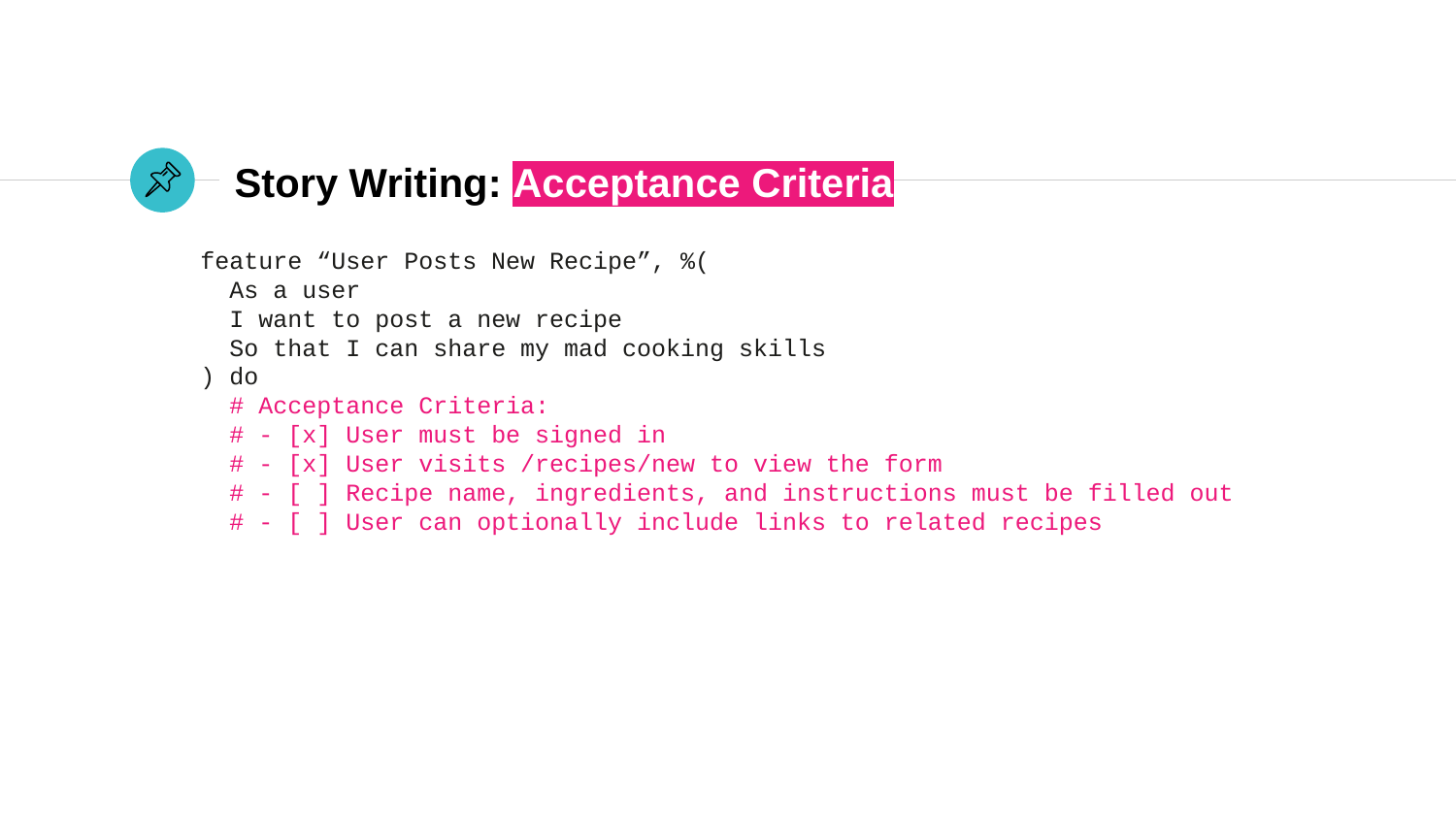

# Story Writing: Acceptance Criteria

feature “User Posts New Recipe”, %(
  As a user
  I want to post a new recipe
  So that I can share my mad cooking skills
) do
  # Acceptance Criteria:
  # - [x] User must be signed in
  # - [x] User visits /recipes/new to view the form
  # - [ ] Recipe name, ingredients, and instructions must be filled out
  # - [ ] User can optionally include links to related recipes